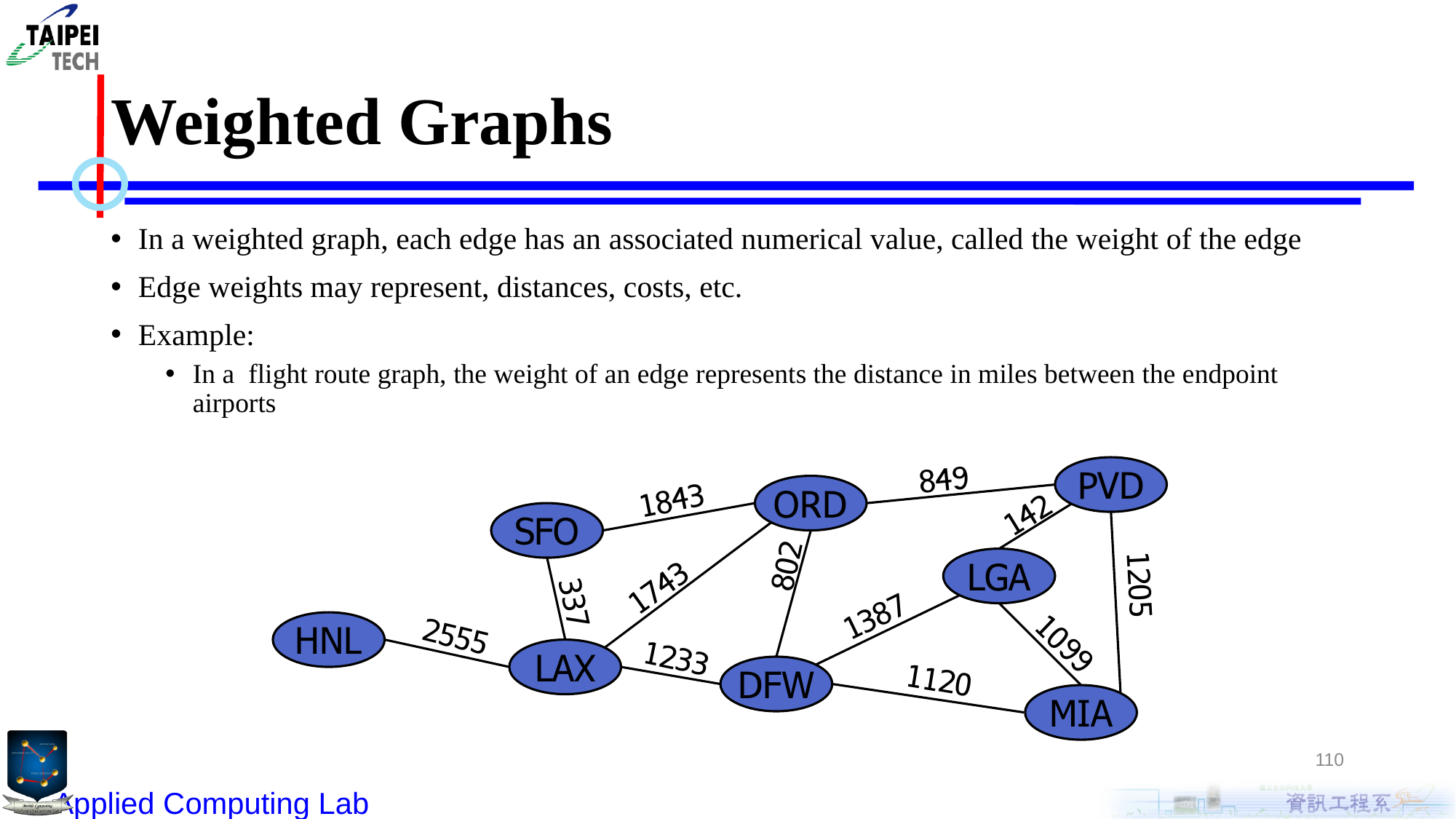

# Weighted Graphs
In a weighted graph, each edge has an associated numerical value, called the weight of the edge
Edge weights may represent, distances, costs, etc.
Example:
In a  flight route graph, the weight of an edge represents the distance in miles between the endpoint airports
849
PVD
ORD
1843
142
SFO
802
LGA
1205
1743
337
1387
HNL
2555
1099
1233
LAX
1120
DFW
MIA
110